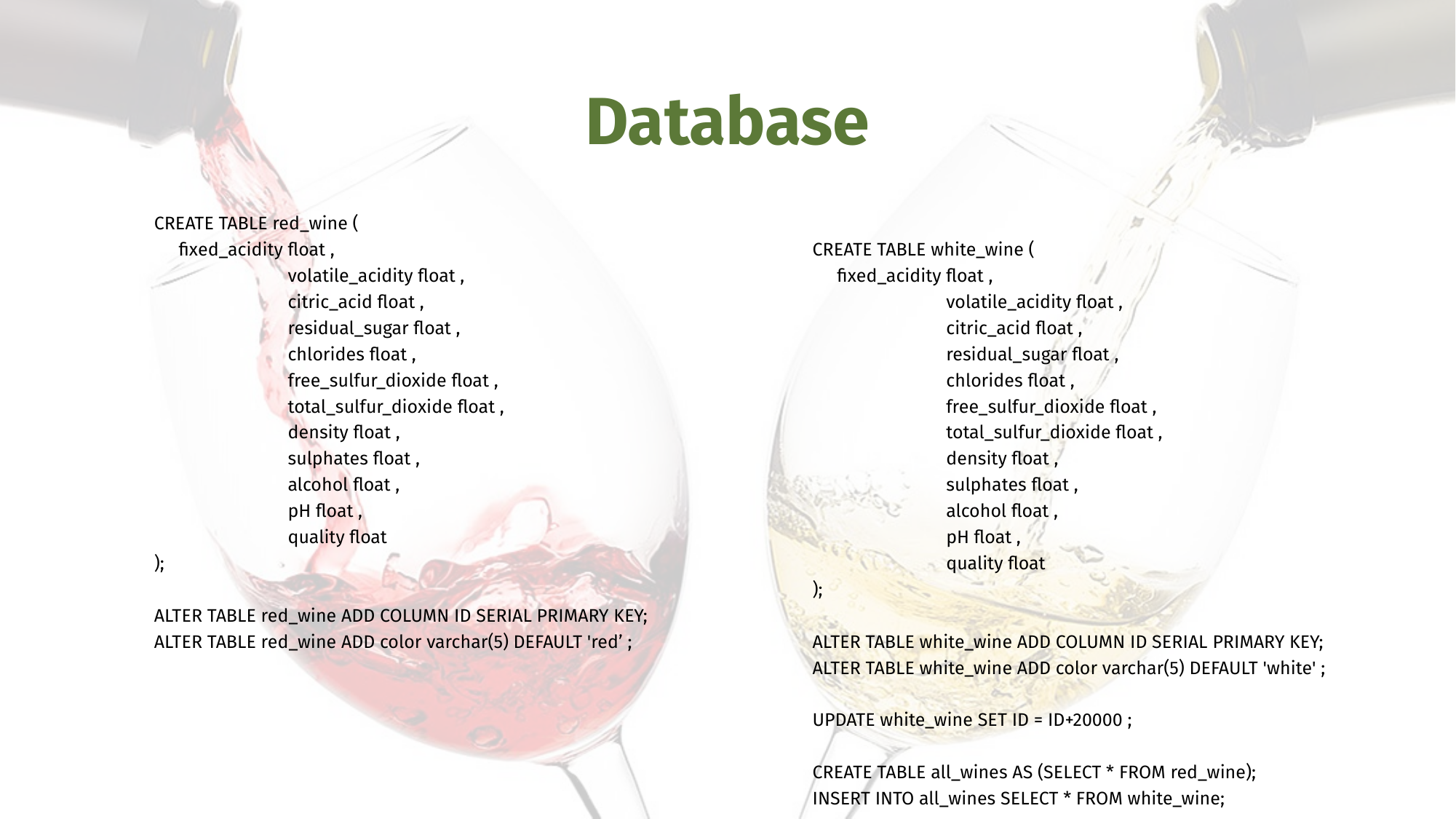

# Database
CREATE TABLE red_wine (
     fixed_acidity float ,
	     volatile_acidity float ,
	     citric_acid float ,
	     residual_sugar float ,
	     chlorides float ,
	     free_sulfur_dioxide float ,
	     total_sulfur_dioxide float ,
	     density float ,
	     sulphates float ,
	     alcohol float ,
  	     pH float ,
	     quality float
);

ALTER TABLE red_wine ADD COLUMN ID SERIAL PRIMARY KEY;
ALTER TABLE red_wine ADD color varchar(5) DEFAULT 'red’ ;

CREATE TABLE white_wine (
     fixed_acidity float ,
	     volatile_acidity float ,
	     citric_acid float ,
	     residual_sugar float ,
	     chlorides float ,
	     free_sulfur_dioxide float ,
	     total_sulfur_dioxide float ,
	     density float ,
	     sulphates float ,
	     alcohol float ,
  	     pH float ,
	     quality float
);

ALTER TABLE white_wine ADD COLUMN ID SERIAL PRIMARY KEY;
ALTER TABLE white_wine ADD color varchar(5) DEFAULT 'white' ;

UPDATE white_wine SET ID = ID+20000 ;

CREATE TABLE all_wines AS (SELECT * FROM red_wine);
INSERT INTO all_wines SELECT * FROM white_wine;